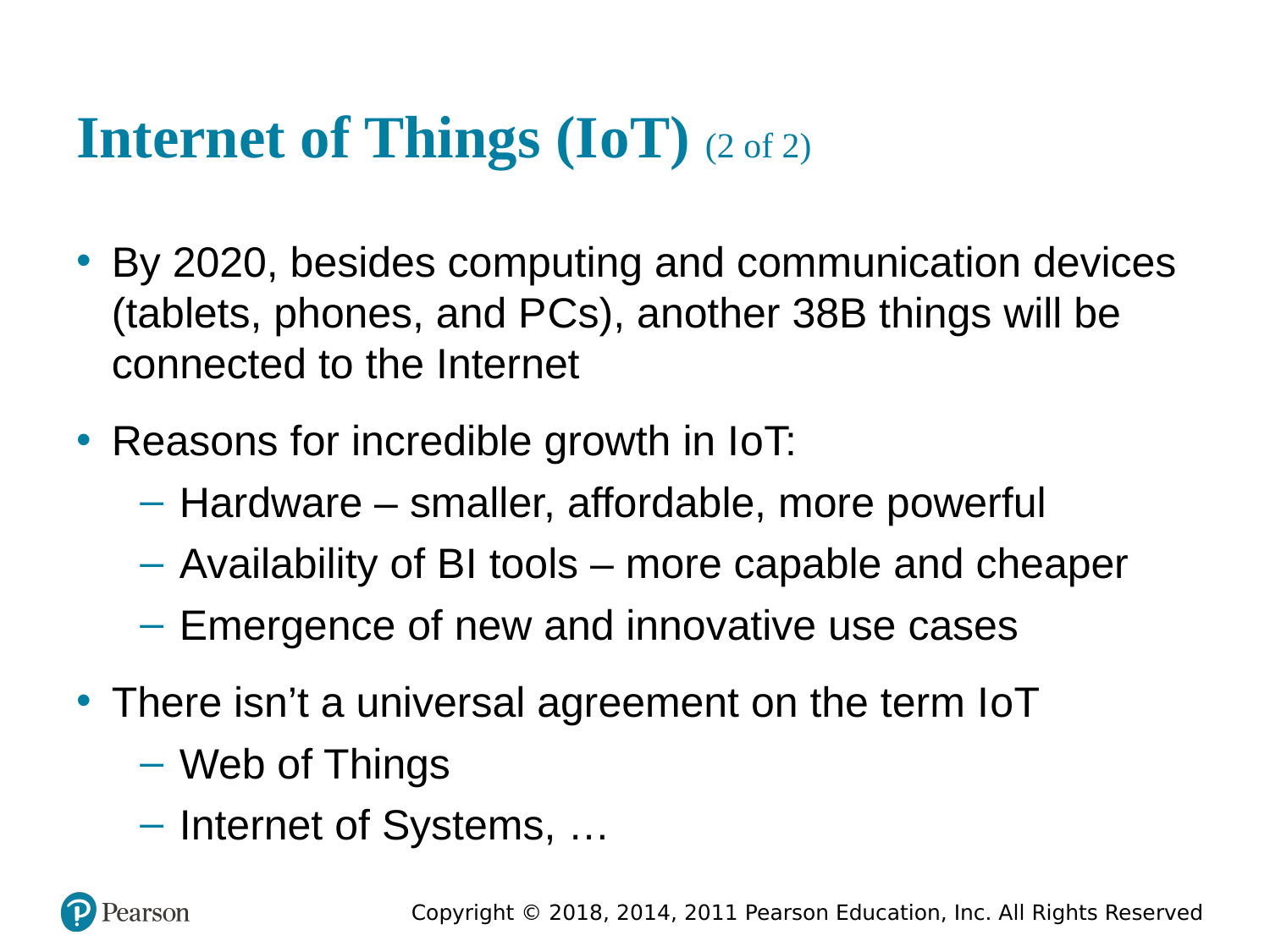

# Internet of Things (I o T) (2 of 2)
By 2020, besides computing and communication devices (tablets, phones, and P Cs), another 38B things will be connected to the Internet
Reasons for incredible growth in I o T:
Hardware – smaller, affordable, more powerful
Availability of B I tools – more capable and cheaper
Emergence of new and innovative use cases
There isn’t a universal agreement on the term I o T
Web of Things
Internet of Systems, …